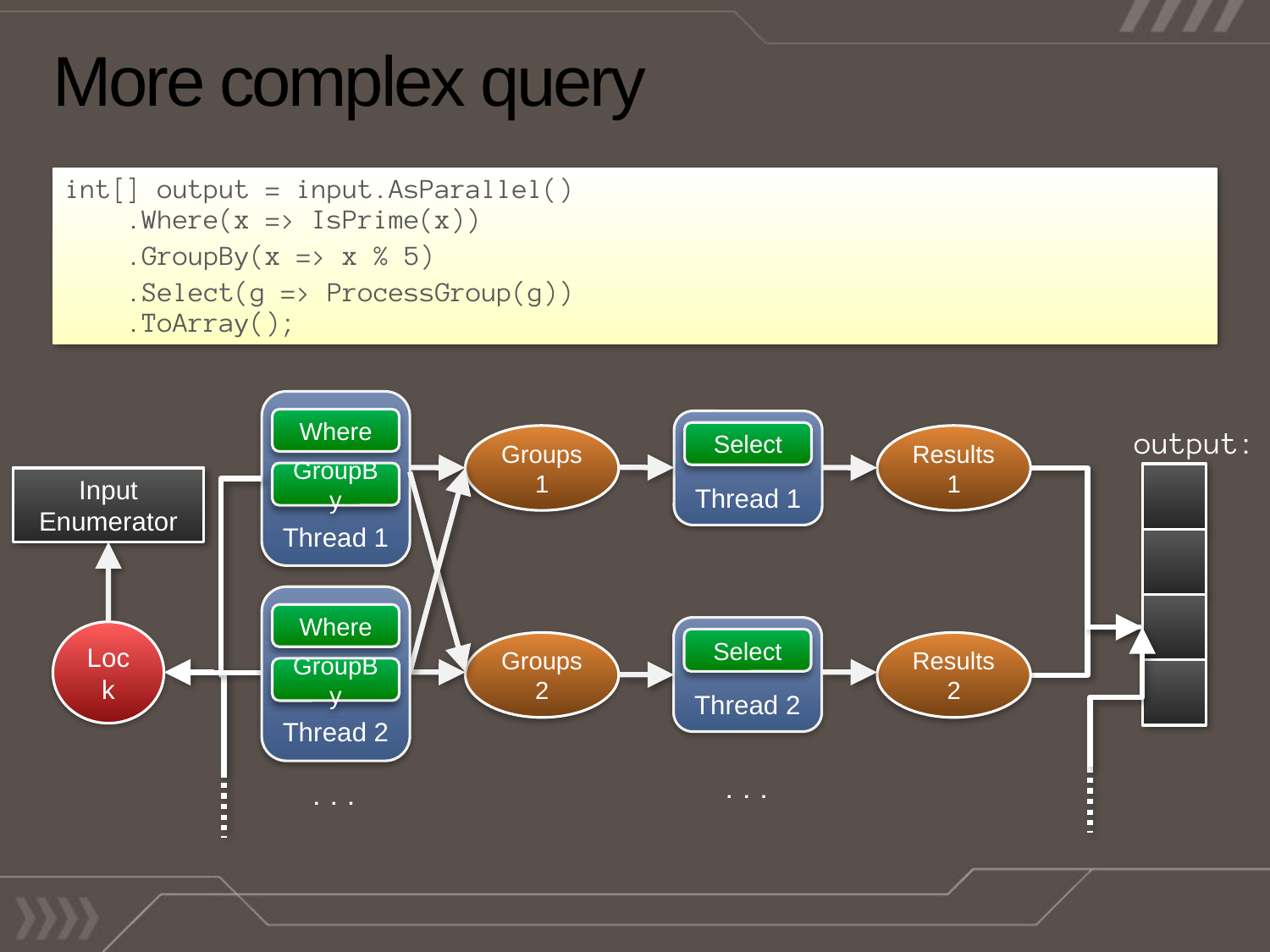

# More complex query
int[] output = input.AsParallel()
    .Where(x => IsPrime(x))
    .GroupBy(x => x % 5)
    .Select(g => ProcessGroup(g))
    .ToArray();
Thread 1
Where
Thread 1
output:
Select
Groups1
Results1
GroupBy

Input Enumerator

Thread 2

Where
Thread 2
Lock
Select
Groups 2
Results2
GroupBy

...
...